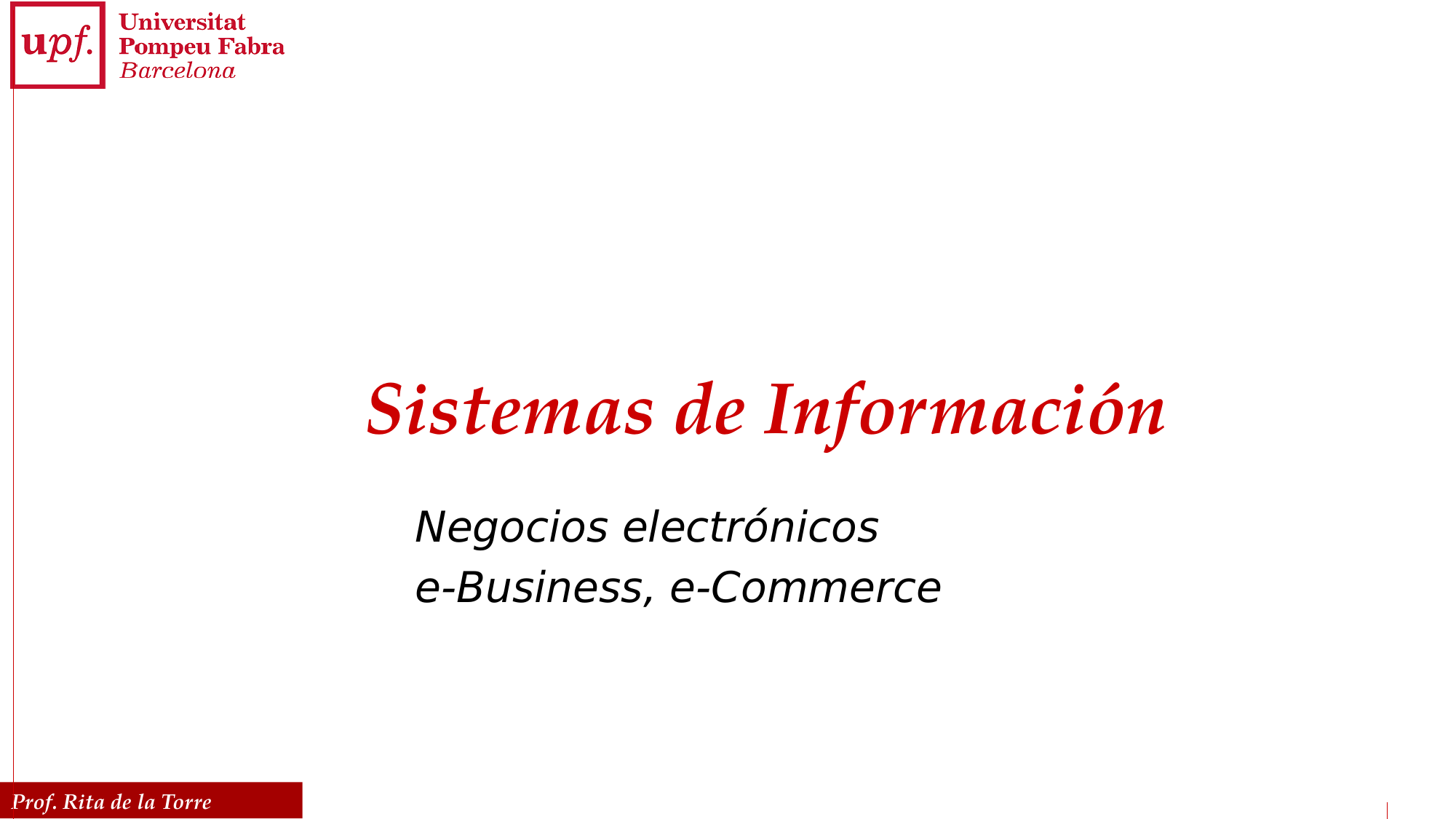

# Sistemas de Información
Negocios electrónicos
e-Business, e-Commerce
Prof. Rita de la Torre